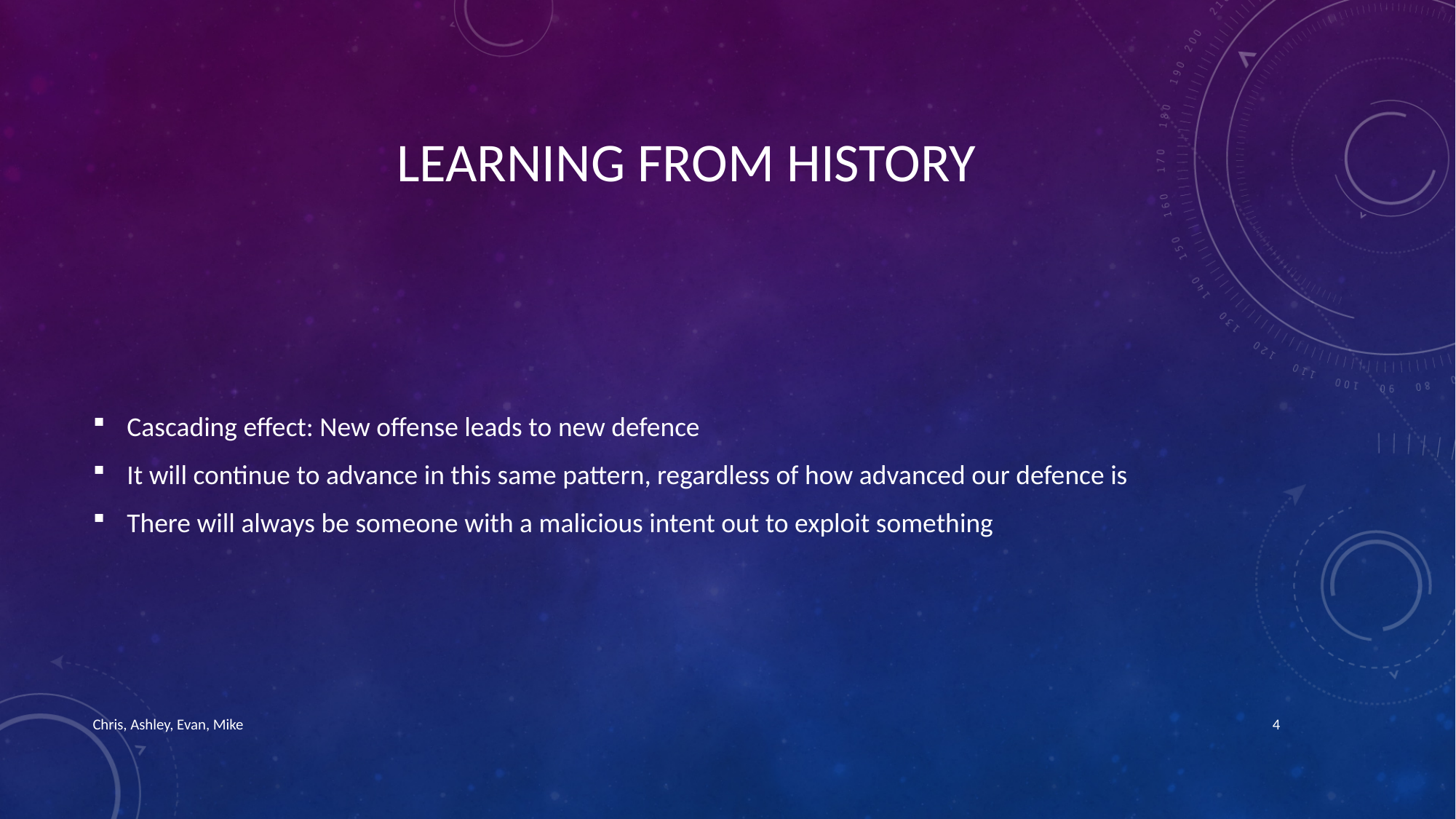

# Learning from history
Cascading effect: New offense leads to new defence
It will continue to advance in this same pattern, regardless of how advanced our defence is
There will always be someone with a malicious intent out to exploit something
Chris, Ashley, Evan, Mike
4